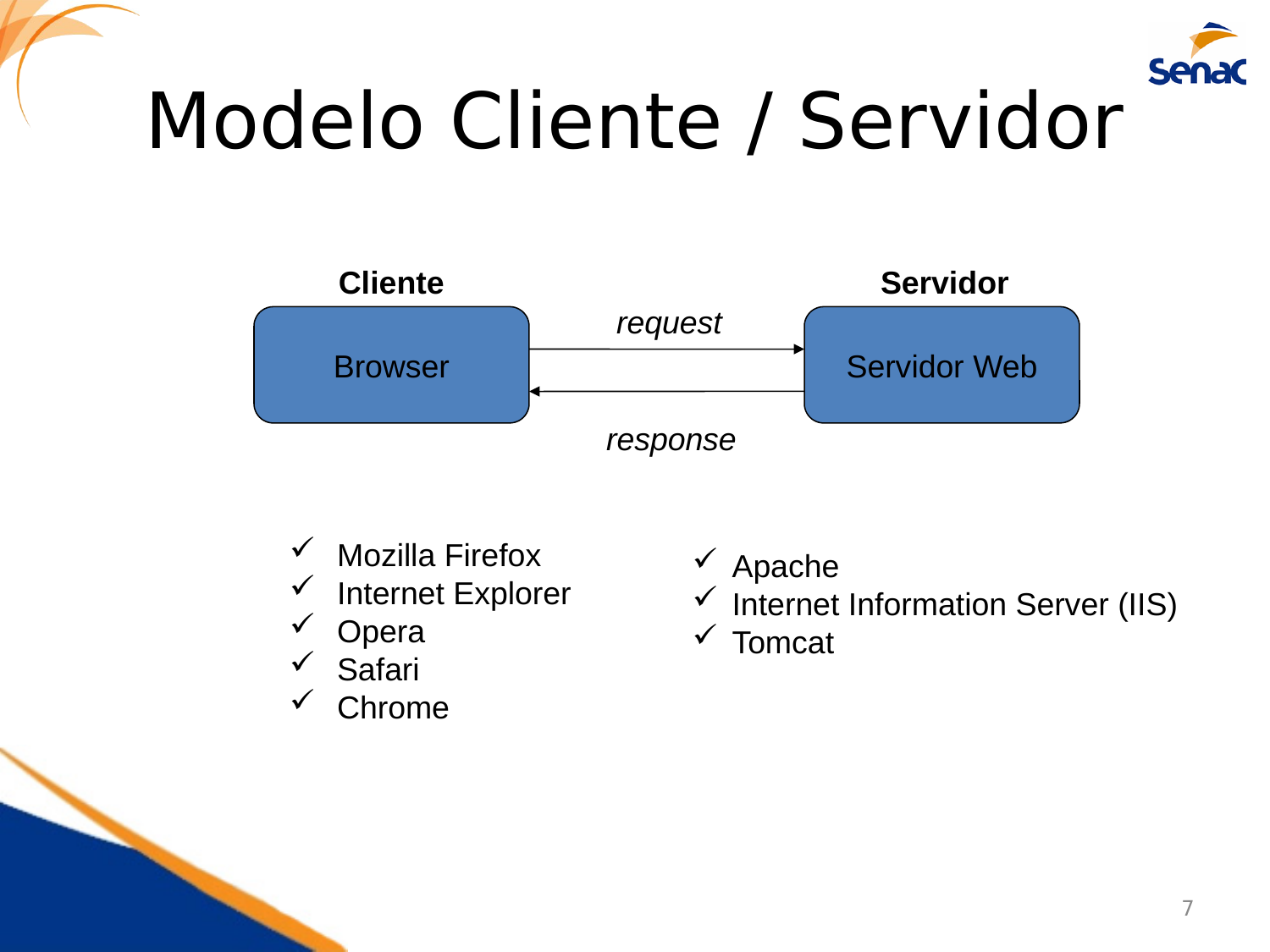

# Modelo Cliente / Servidor
Cliente
Servidor
request
Browser
Servidor Web

response
Mozilla Firefox
Internet Explorer
Opera
Safari
Chrome
Apache
Internet Information Server (IIS)
Tomcat
7